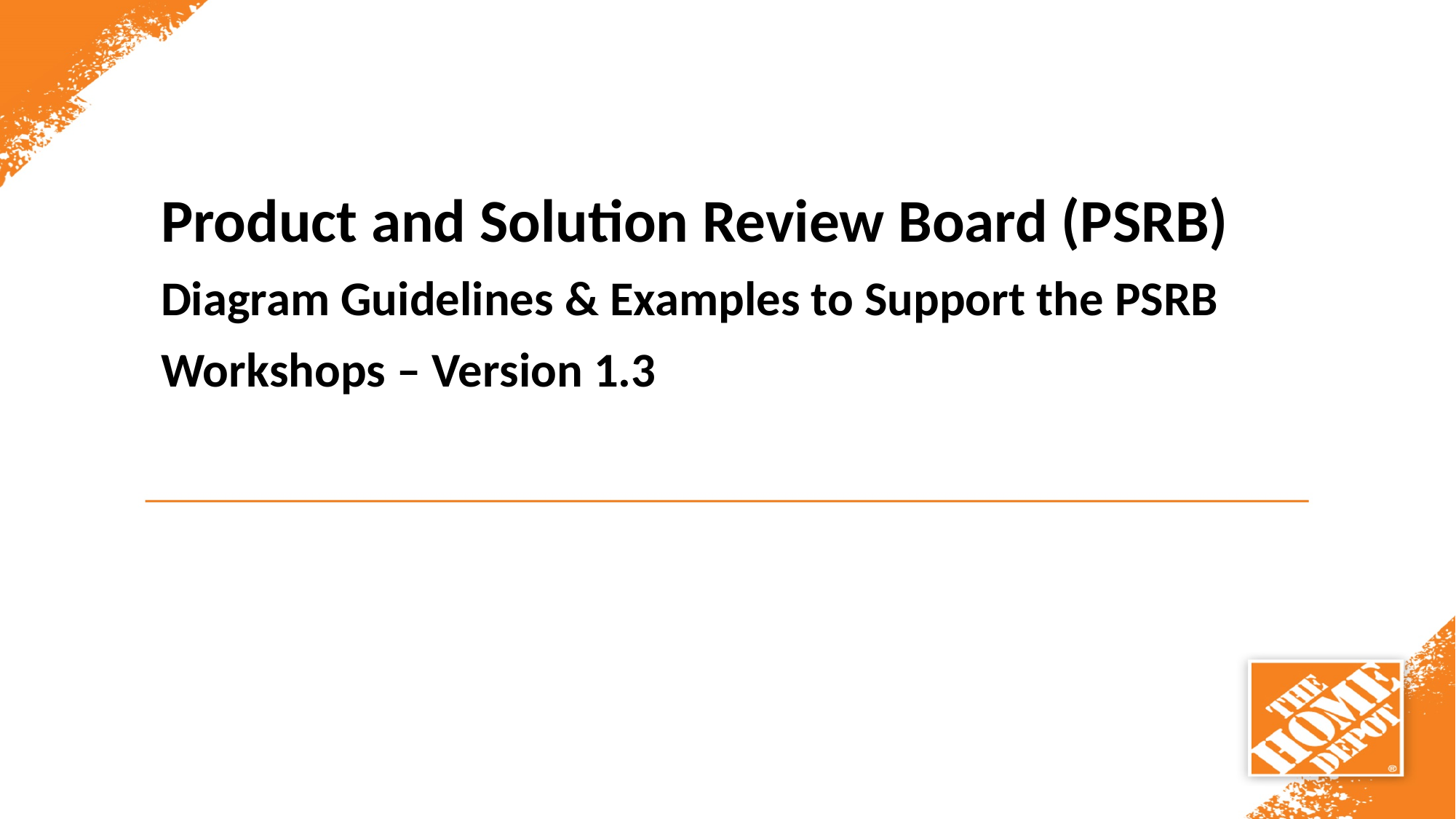

# Product and Solution Review Board (PSRB) Diagram Guidelines & Examples to Support the PSRB Workshops – Version 1.3
1